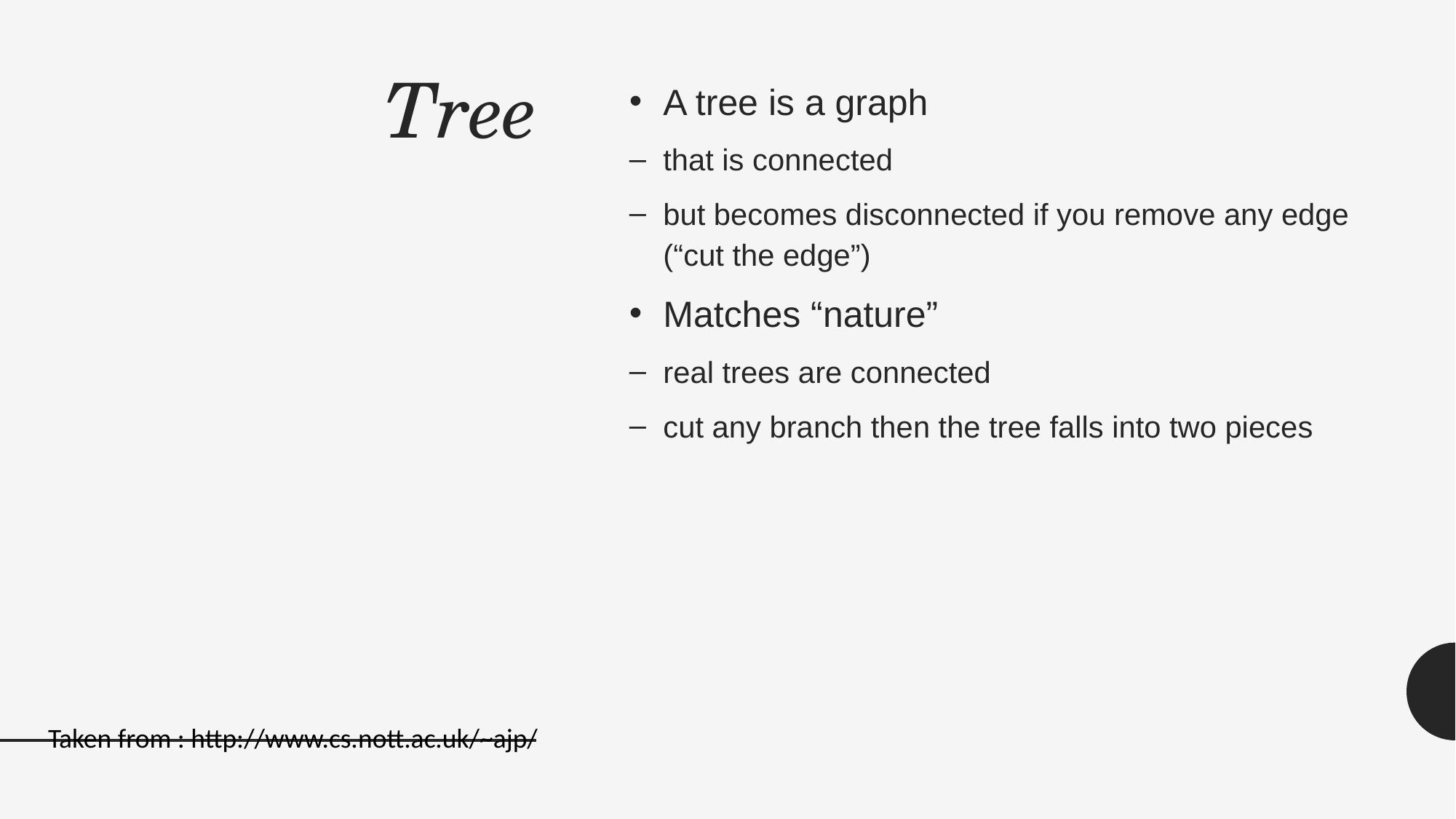

# Tree
A tree is a graph
that is connected
but becomes disconnected if you remove any edge (“cut the edge”)
Matches “nature”
real trees are connected
cut any branch then the tree falls into two pieces
Taken from : http://www.cs.nott.ac.uk/~ajp/